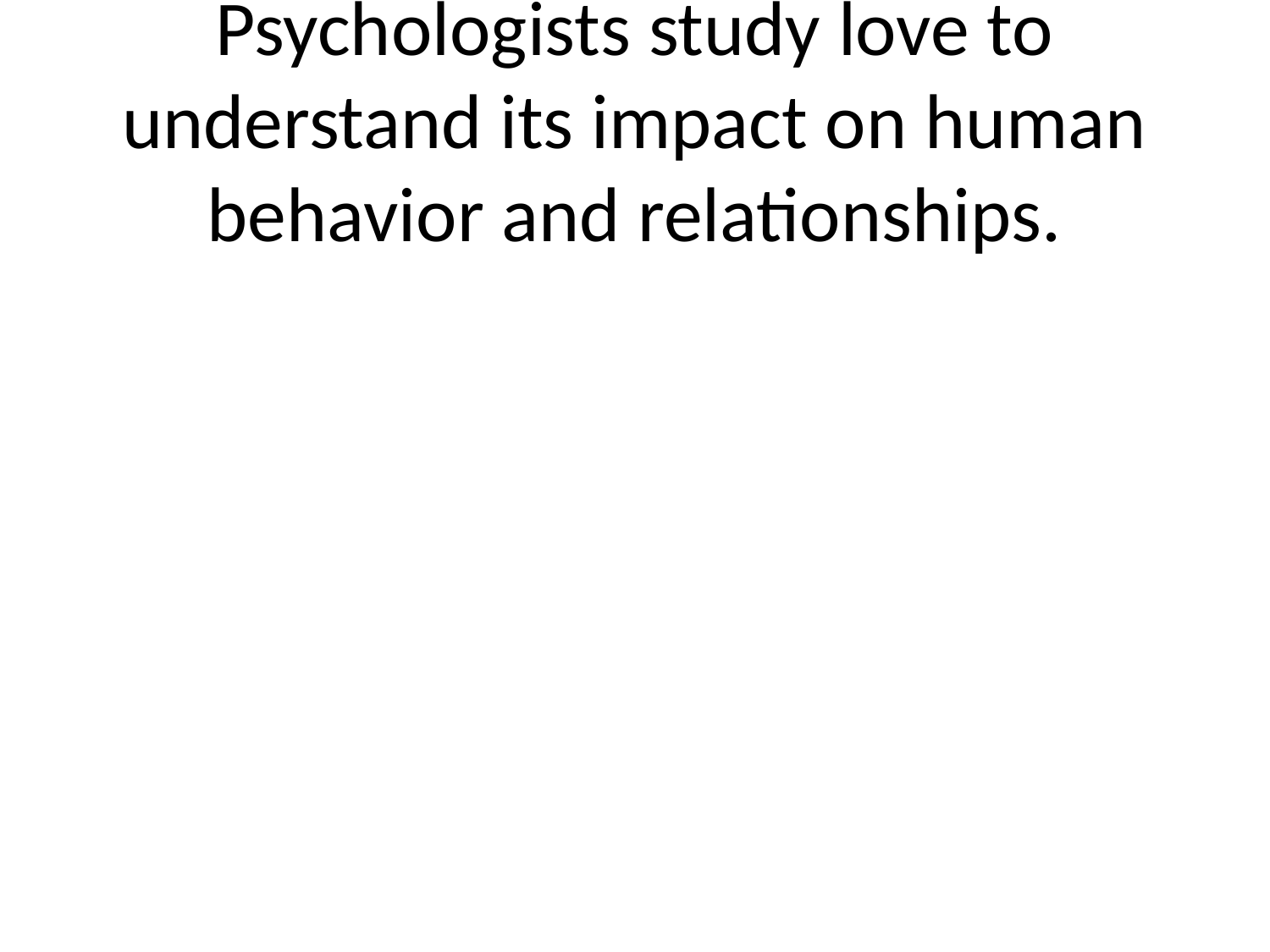

# Psychologists study love to understand its impact on human behavior and relationships.